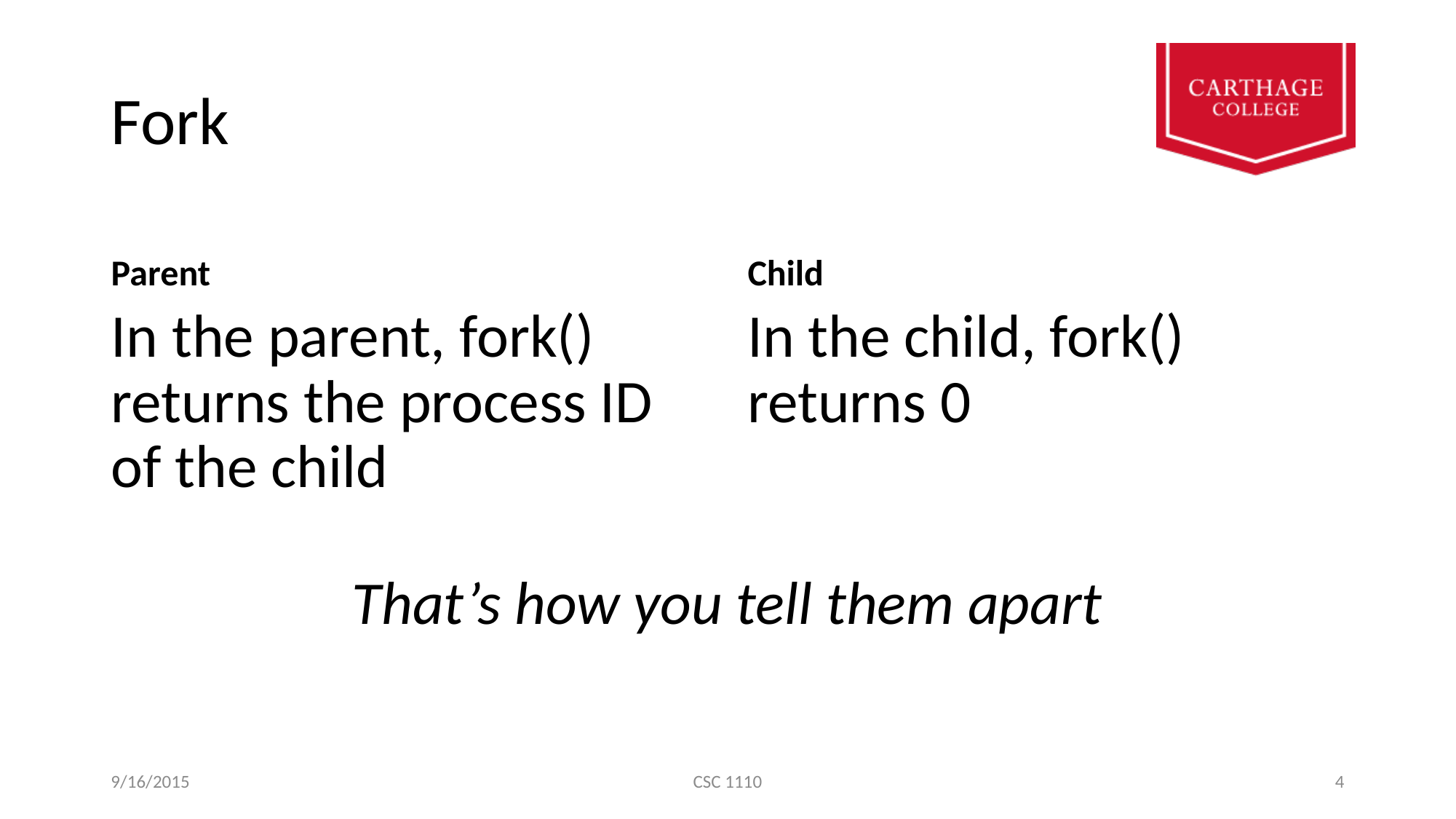

# Fork
Parent
Child
In the parent, fork() returns the process ID of the child
In the child, fork() returns 0
That’s how you tell them apart
9/16/2015
CSC 1110
4